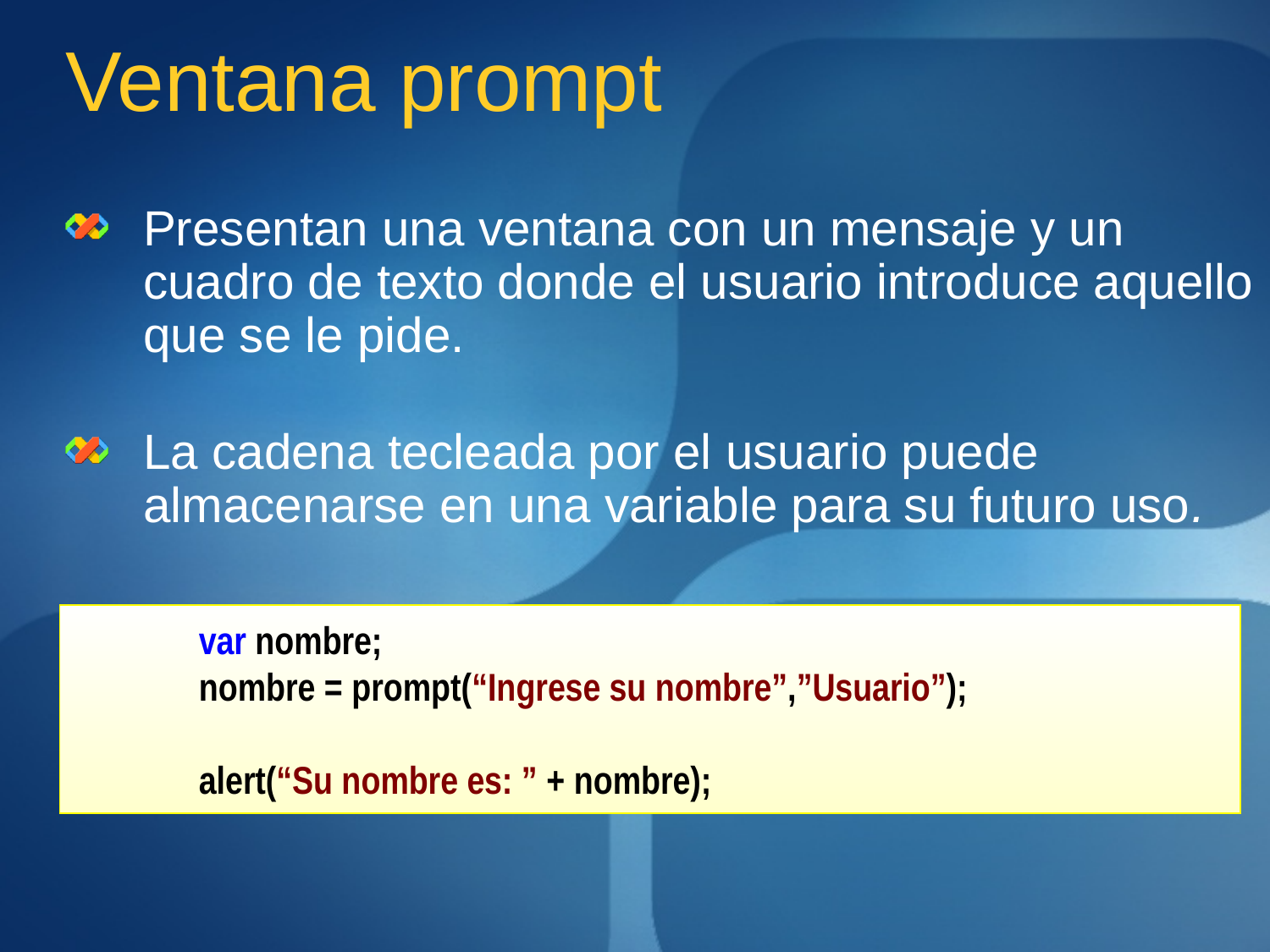

# Ventana prompt
Presentan una ventana con un mensaje y un cuadro de texto donde el usuario introduce aquello que se le pide.

La cadena tecleada por el usuario puede almacenarse en una variable para su futuro uso.
	var nombre;
	nombre = prompt(“Ingrese su nombre”,”Usuario”);

	alert(“Su nombre es: ” + nombre);